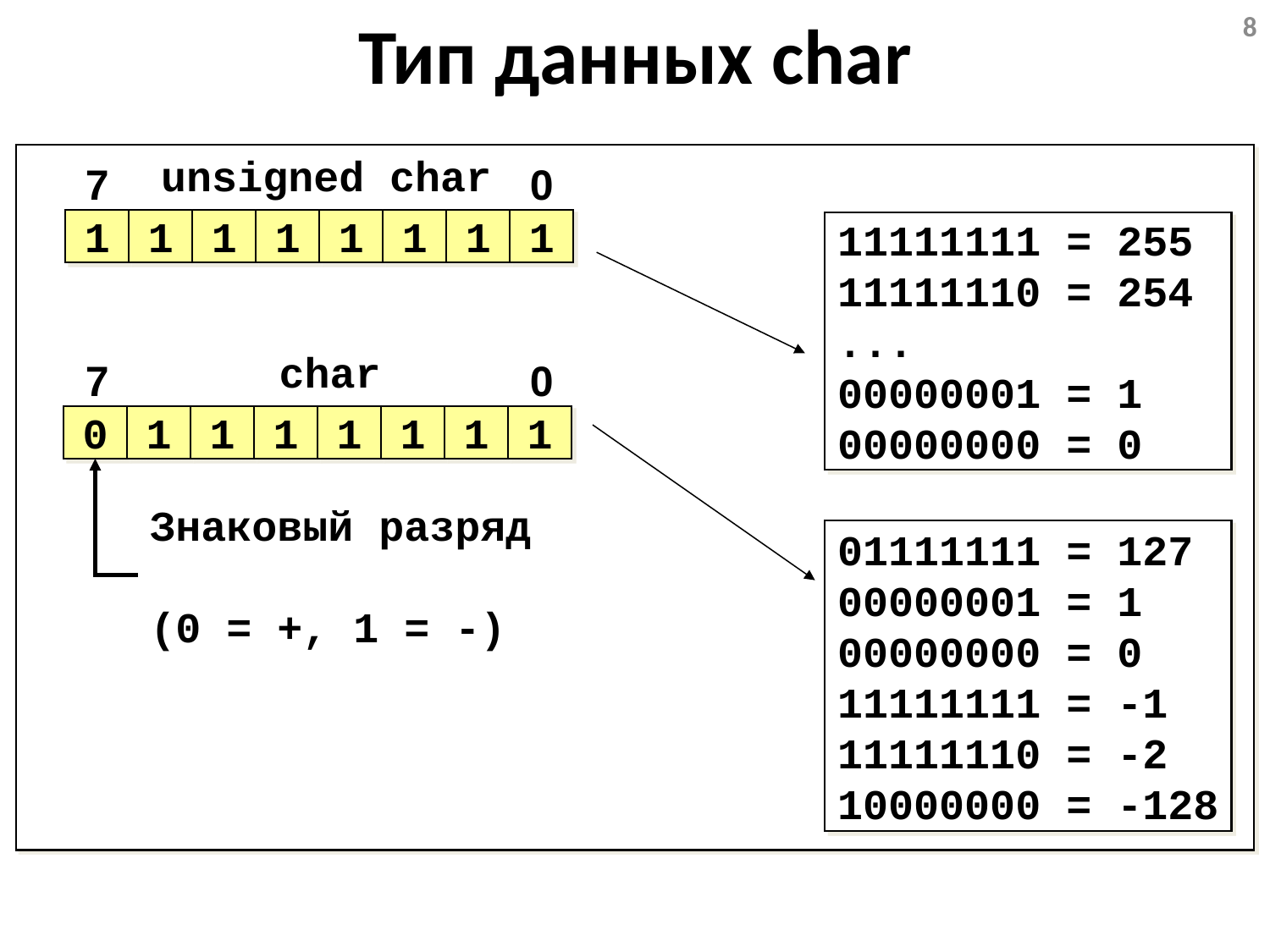

# Тип данных char
8

unsigned char
7
0
1
1
1
1
1
1
1
1
11111111 = 255
11111110 = 254
...
00000001 = 1
00000000 = 0

char
7
0
0
1
1
1
1
1
1
1

Знаковый разряд
(0 = +, 1 = -)
01111111 = 127
00000001 = 1
00000000 = 0
11111111 = -1
11111110 = -2
10000000 = -128